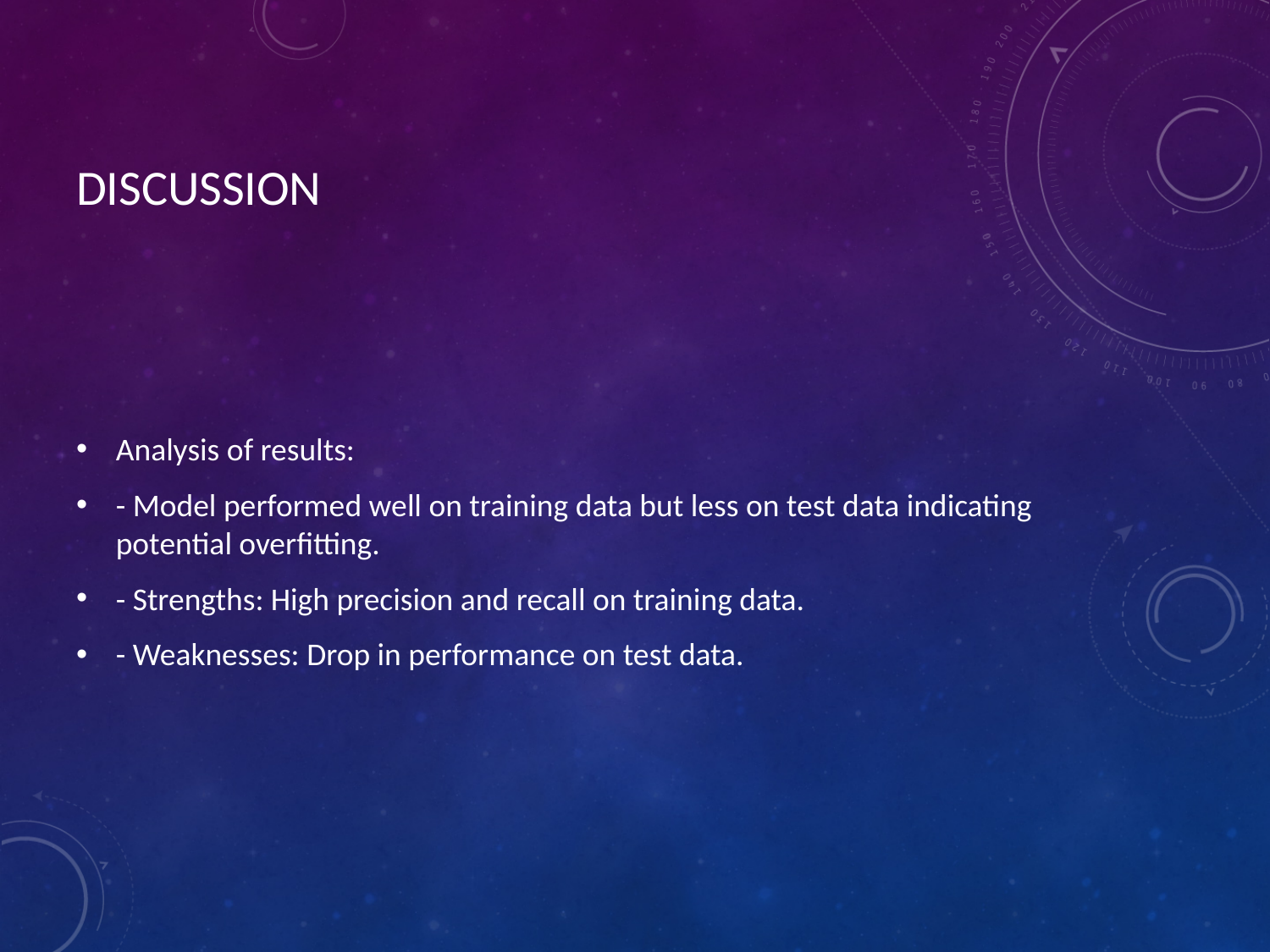

# Discussion
Analysis of results:
- Model performed well on training data but less on test data indicating potential overfitting.
- Strengths: High precision and recall on training data.
- Weaknesses: Drop in performance on test data.